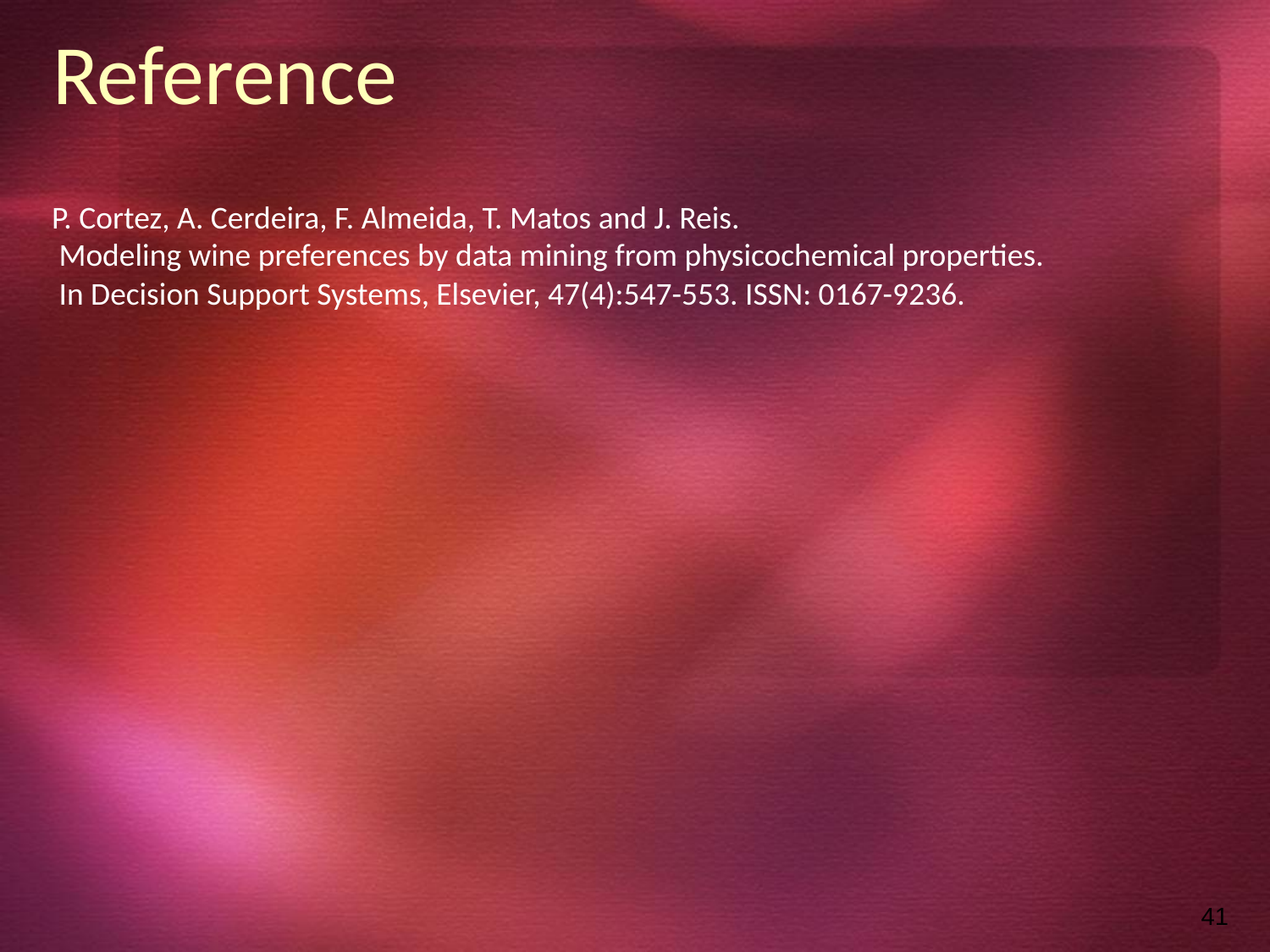

# Reference
 P. Cortez, A. Cerdeira, F. Almeida, T. Matos and J. Reis.
  Modeling wine preferences by data mining from physicochemical properties.
  In Decision Support Systems, Elsevier, 47(4):547-553. ISSN: 0167-9236.
41